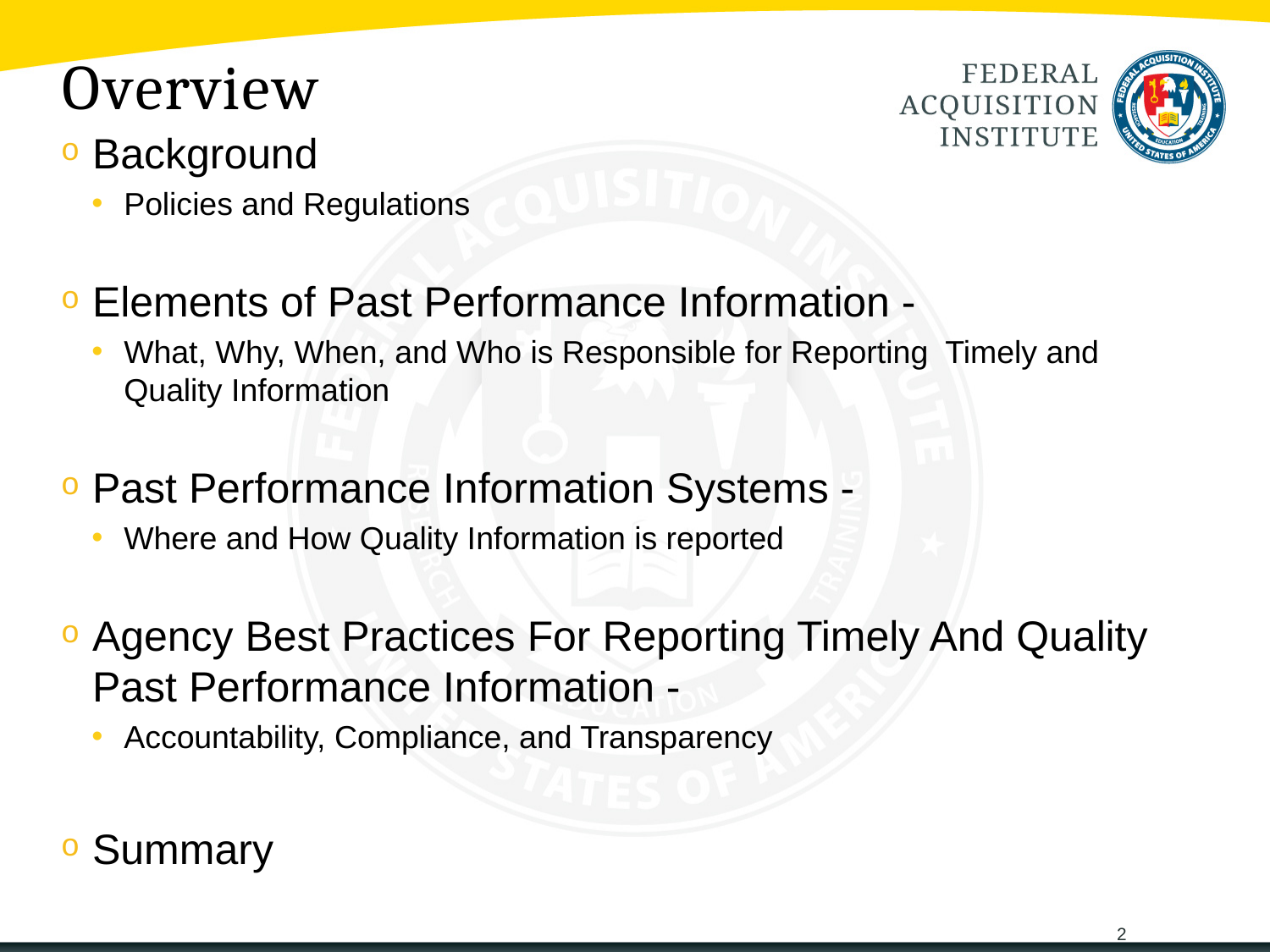

# Overview
Background
Policies and Regulations

Elements of Past Performance Information -
What, Why, When, and Who is Responsible for Reporting  Timely and Quality Information

Past Performance Information Systems -
Where and How Quality Information is reported

Agency Best Practices For Reporting Timely And Quality Past Performance Information -
Accountability, Compliance, and Transparency

Summary

2